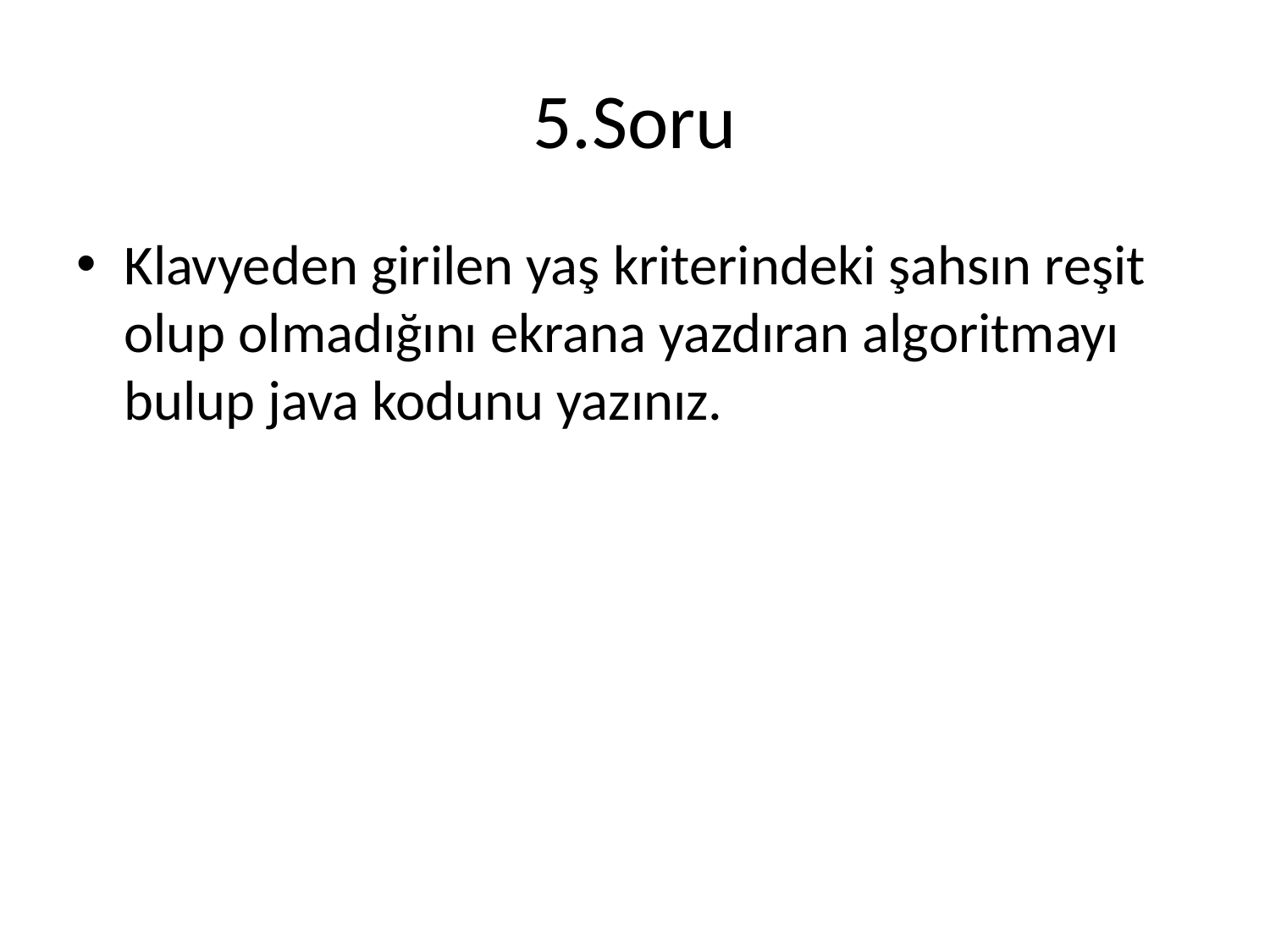

# 5.Soru
Klavyeden girilen yaş kriterindeki şahsın reşit olup olmadığını ekrana yazdıran algoritmayı bulup java kodunu yazınız.